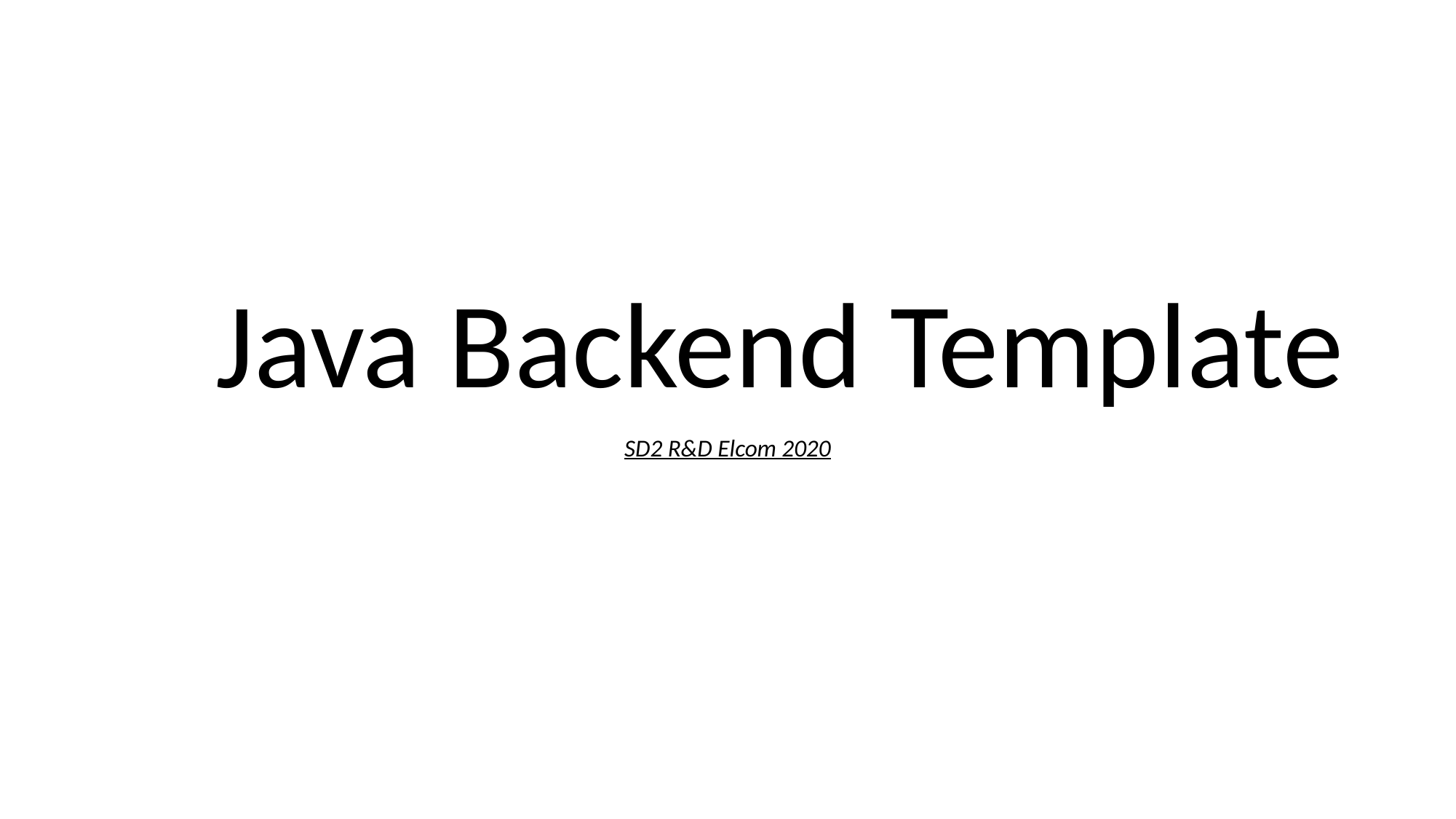

# Java Backend Template
SD2 R&D Elcom 2020